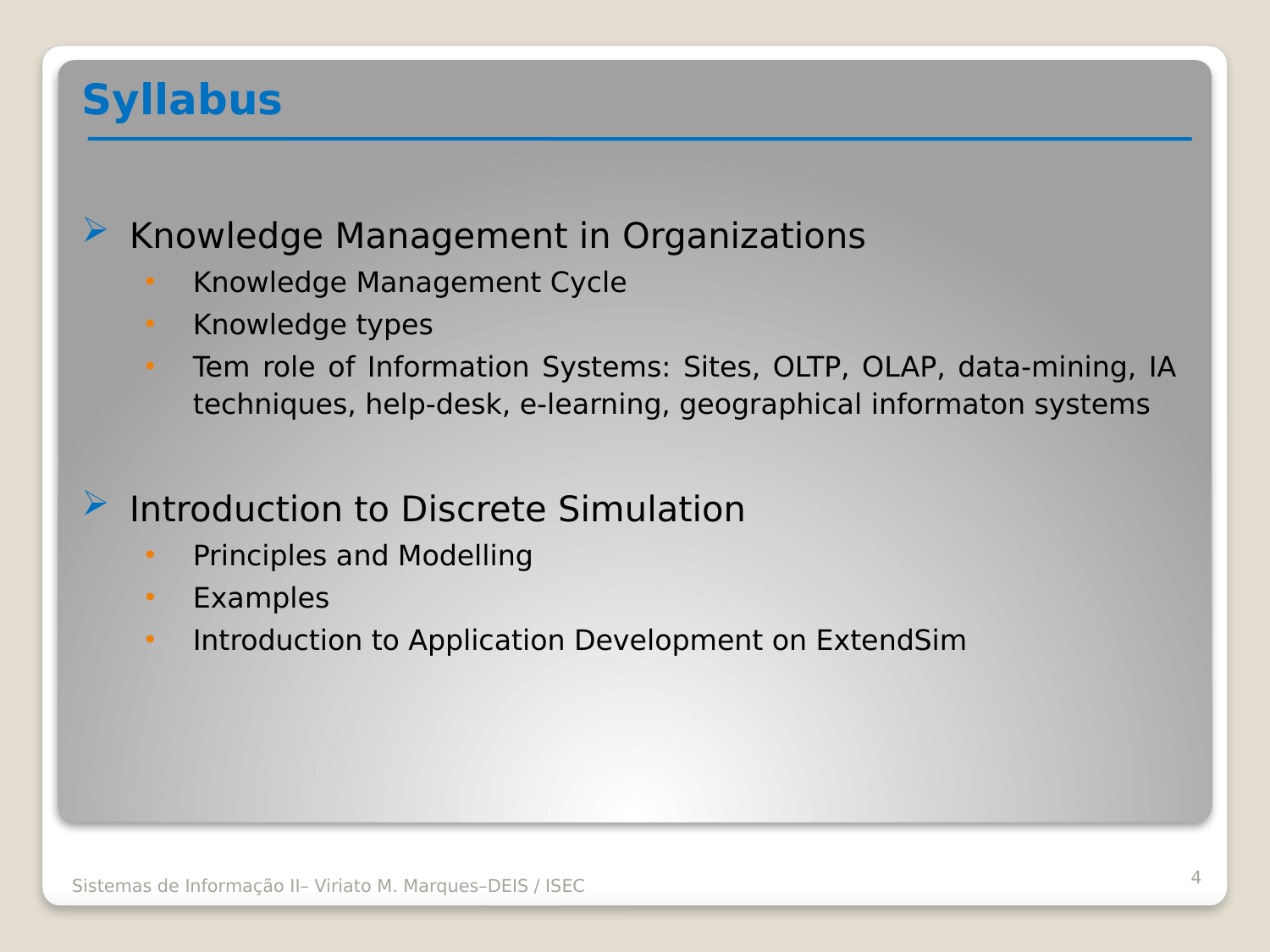

Syllabus

Knowledge Management in Organizations
Knowledge Management Cycle
Knowledge types
Tem role of Information Systems: Sites, OLTP, OLAP, data-mining, IA techniques, help-desk, e-learning, geographical informaton systems

Introduction to Discrete Simulation
Principles and Modelling
Examples
Introduction to Application Development on ExtendSim

4
Sistemas de Informação II– Viriato M. Marques–DEIS / ISEC